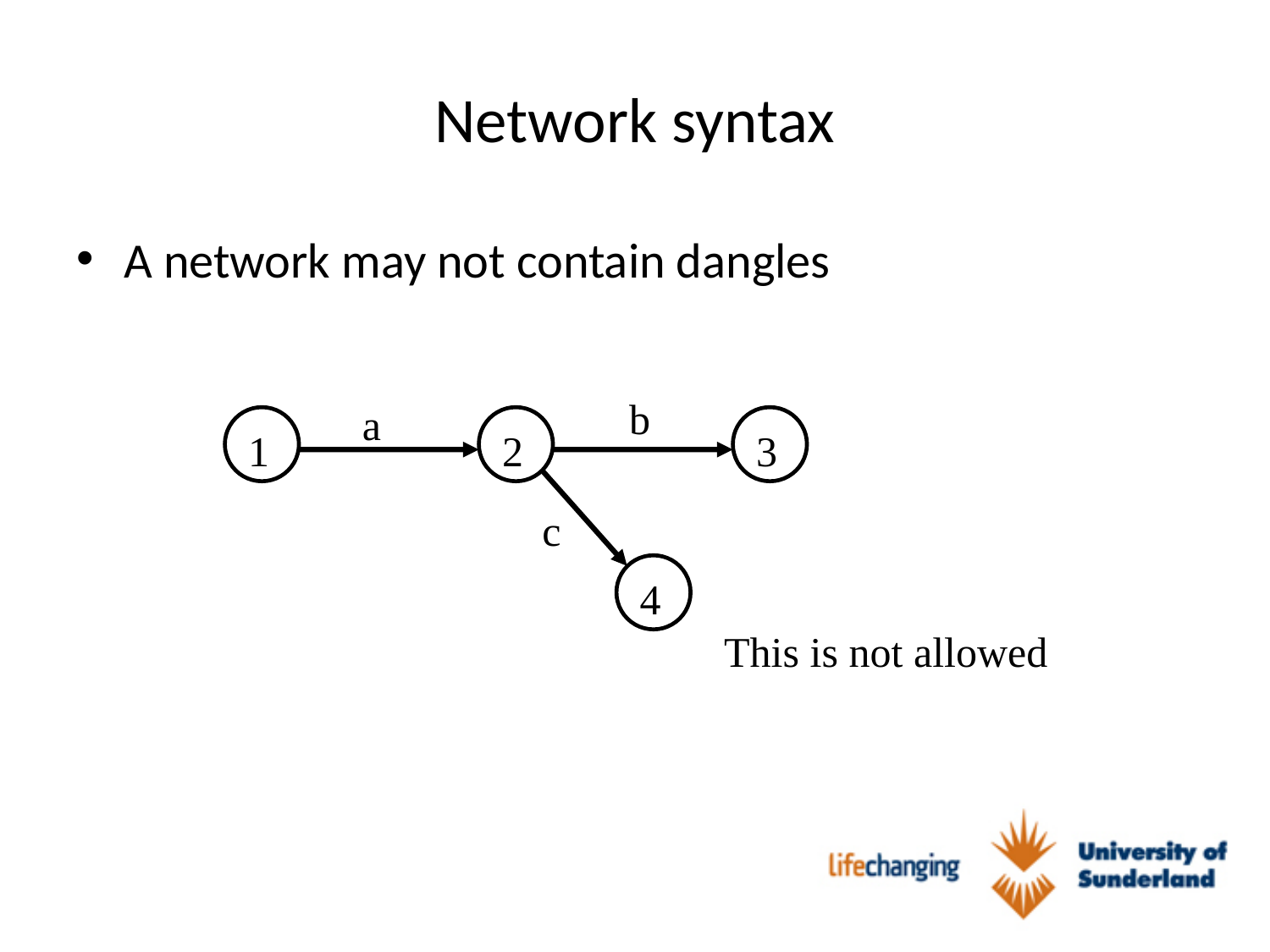

# Network syntax
A network may not contain dangles

b
a

1
2
3

c

4
This is not allowed